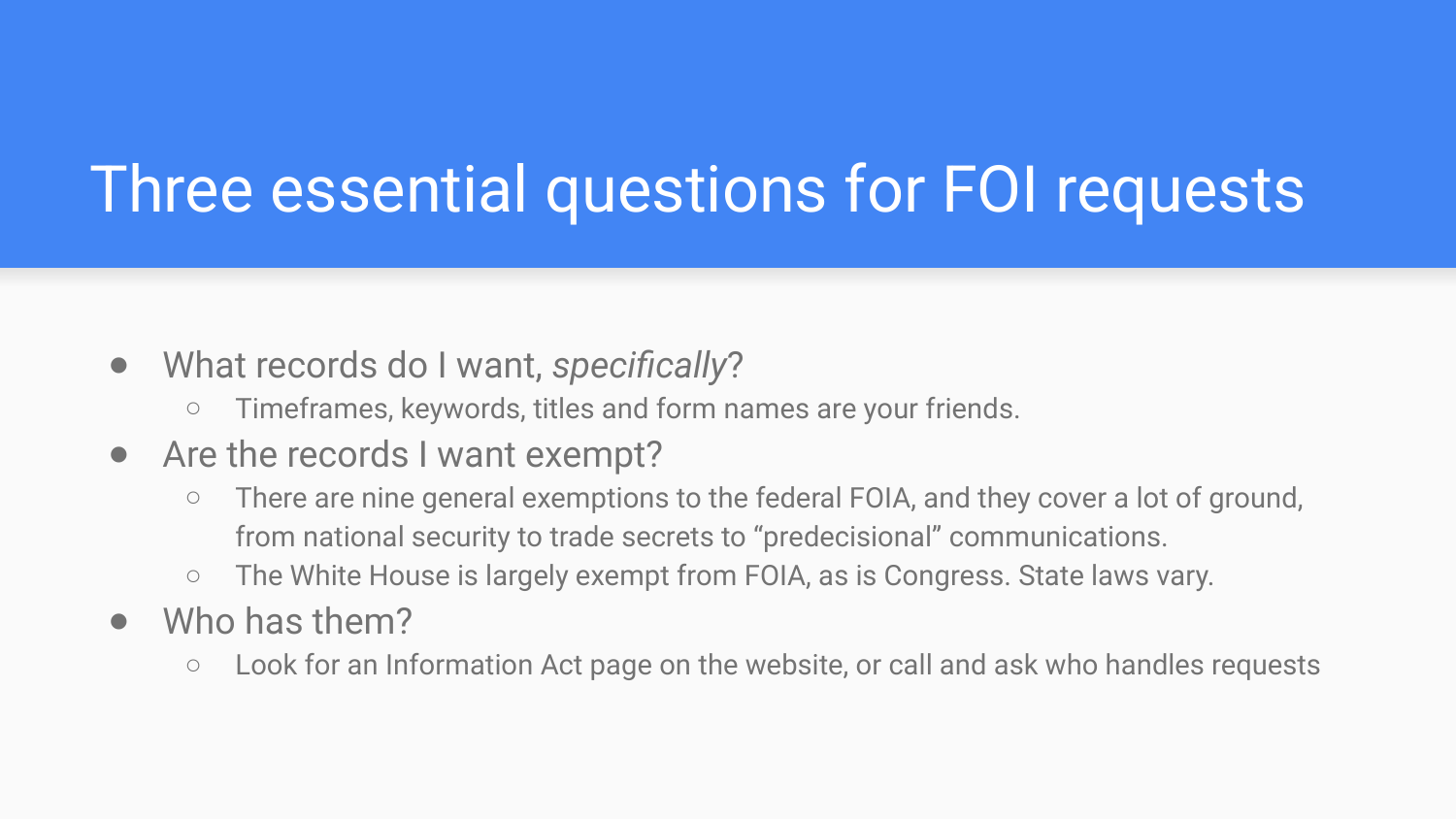

# Three essential questions for FOI requests

What records do I want, specifically?
Timeframes, keywords, titles and form names are your friends.
Are the records I want exempt?
There are nine general exemptions to the federal FOIA, and they cover a lot of ground, from national security to trade secrets to “predecisional” communications.
The White House is largely exempt from FOIA, as is Congress. State laws vary.
Who has them?
Look for an Information Act page on the website, or call and ask who handles requests